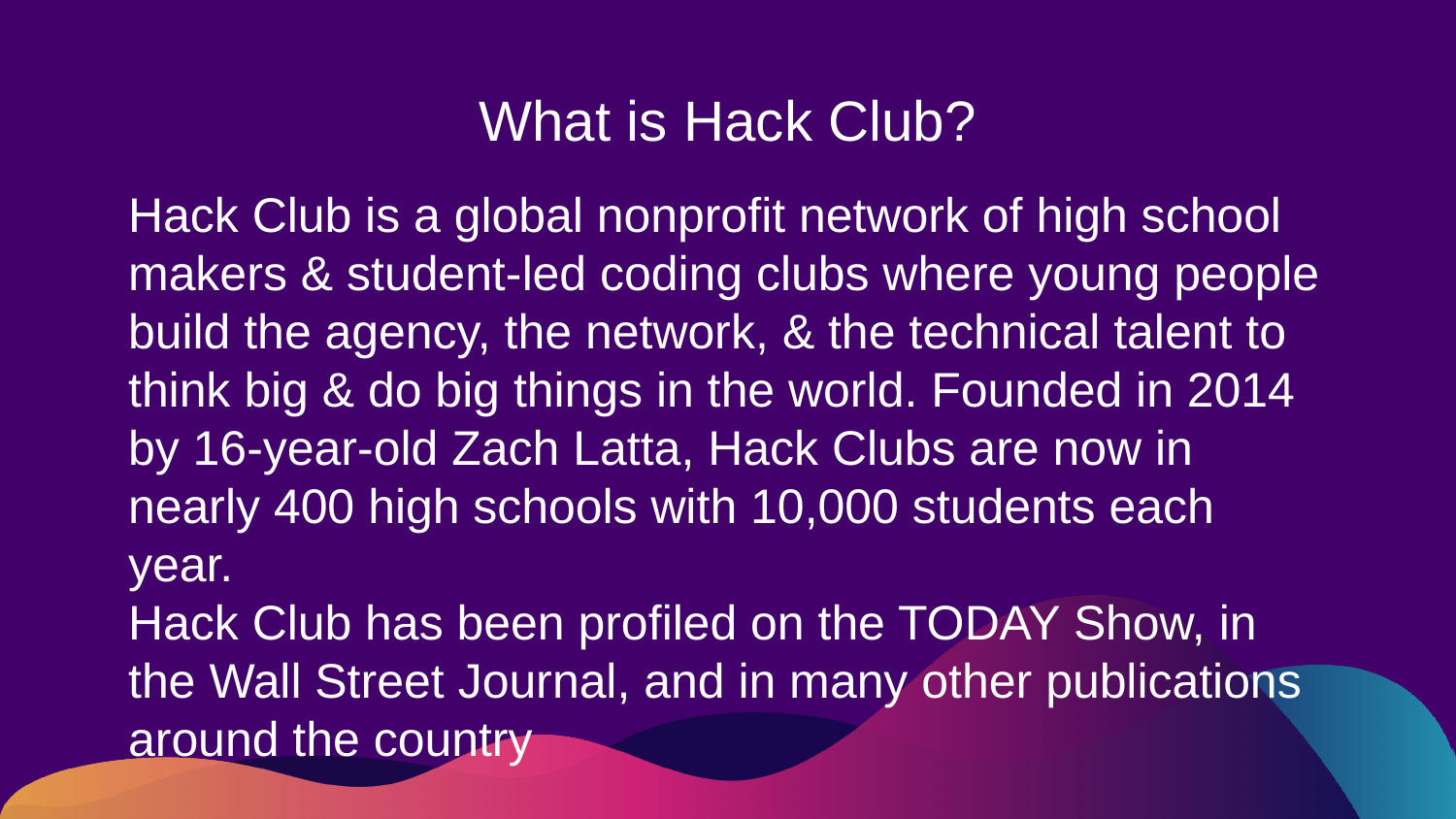

# What is Hack Club?
Hack Club is a global nonprofit network of high school makers & student-led coding clubs where young people build the agency, the network, & the technical talent to think big & do big things in the world. Founded in 2014 by 16-year-old Zach Latta, Hack Clubs are now in nearly 400 high schools with 10,000 students each year.
Hack Club has been profiled on the TODAY Show, in the Wall Street Journal, and in many other publications around the country